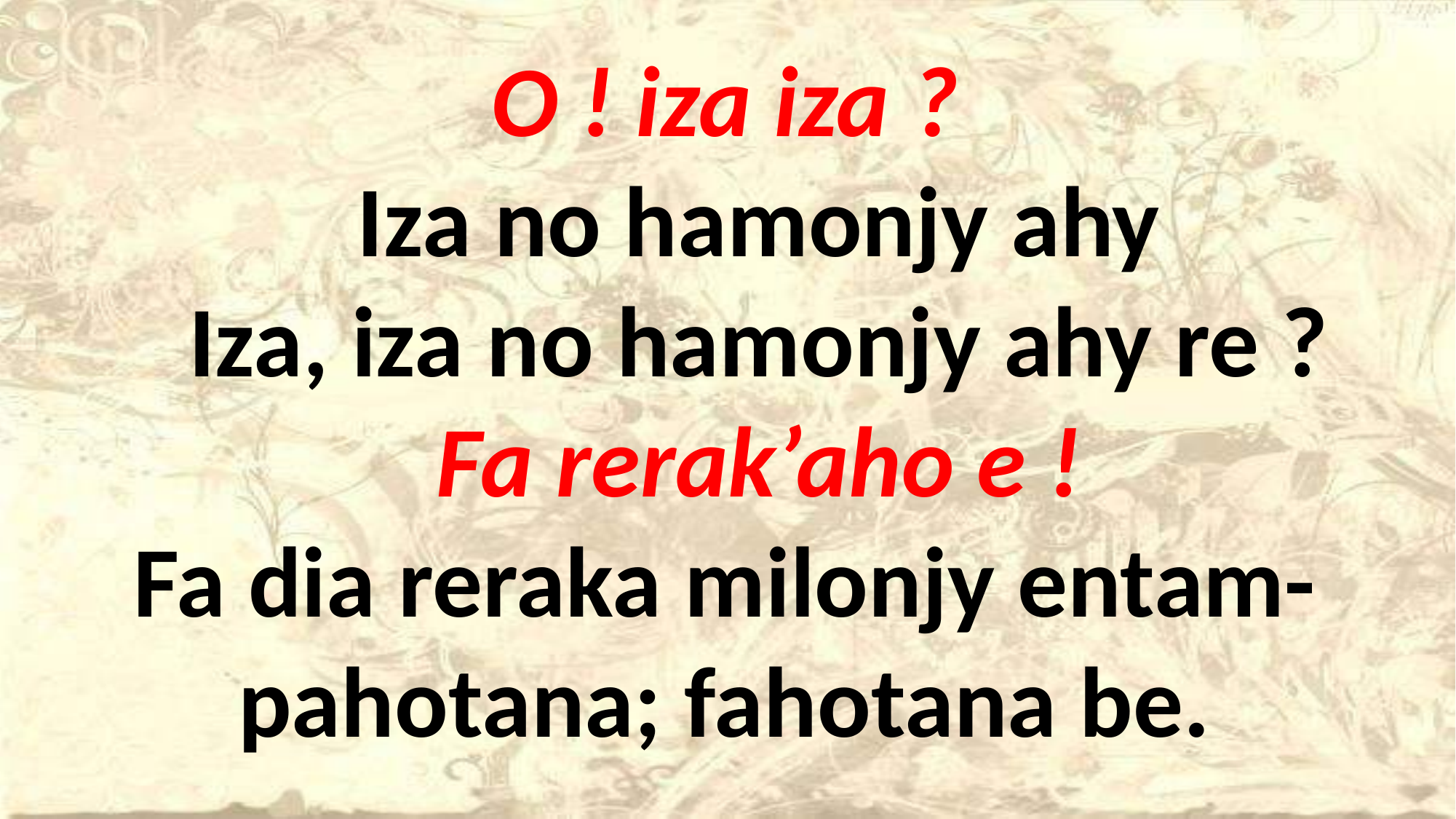

O ! iza iza ?
   Iza no hamonjy ahy
   Iza, iza no hamonjy ahy re ?
   Fa rerak’aho e !
Fa dia reraka milonjy entam-pahotana; fahotana be.